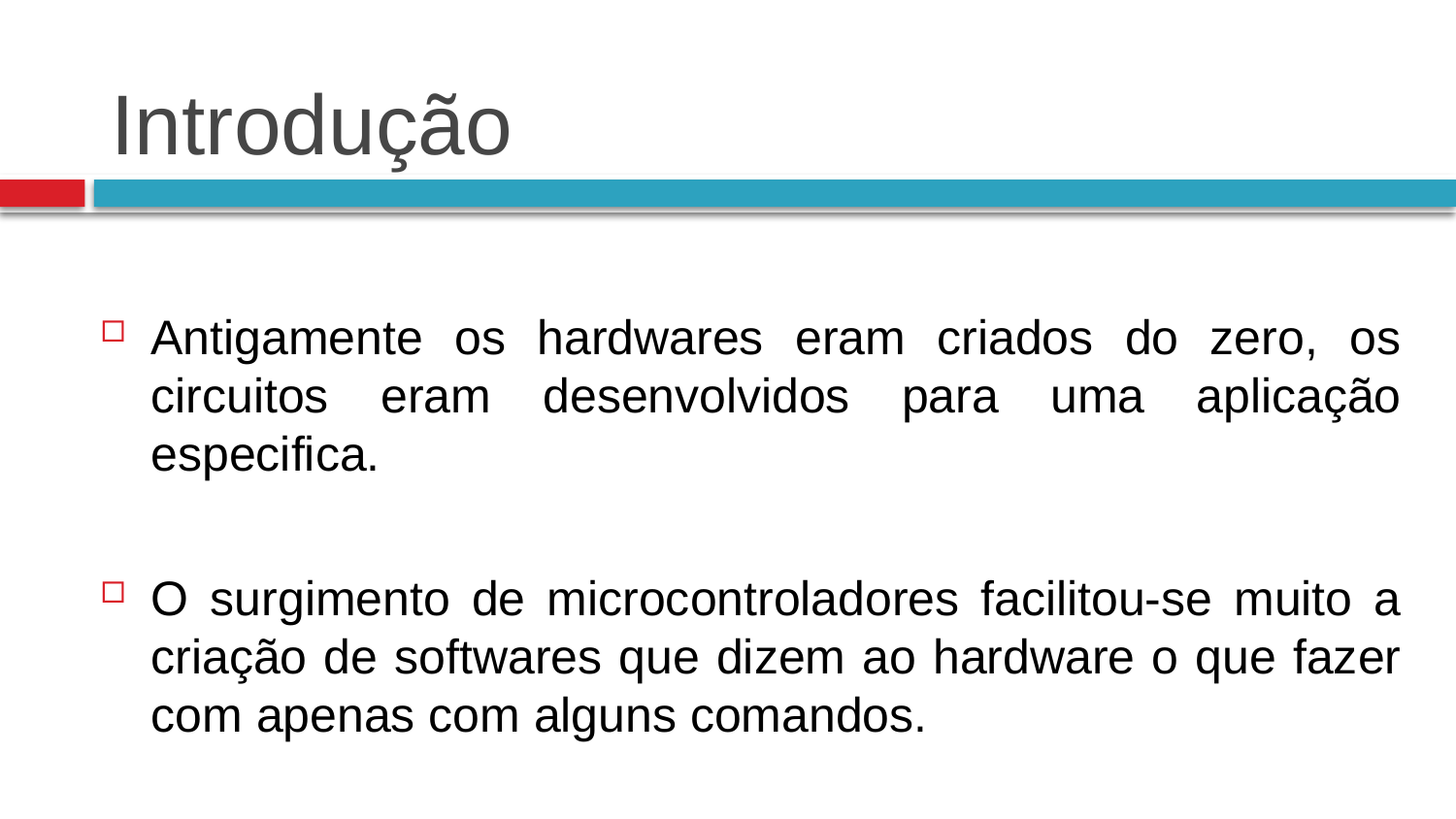

# Introdução
Antigamente os hardwares eram criados do zero, os circuitos eram desenvolvidos para uma aplicação especifica.

O surgimento de microcontroladores facilitou-se muito a criação de softwares que dizem ao hardware o que fazer com apenas com alguns comandos.